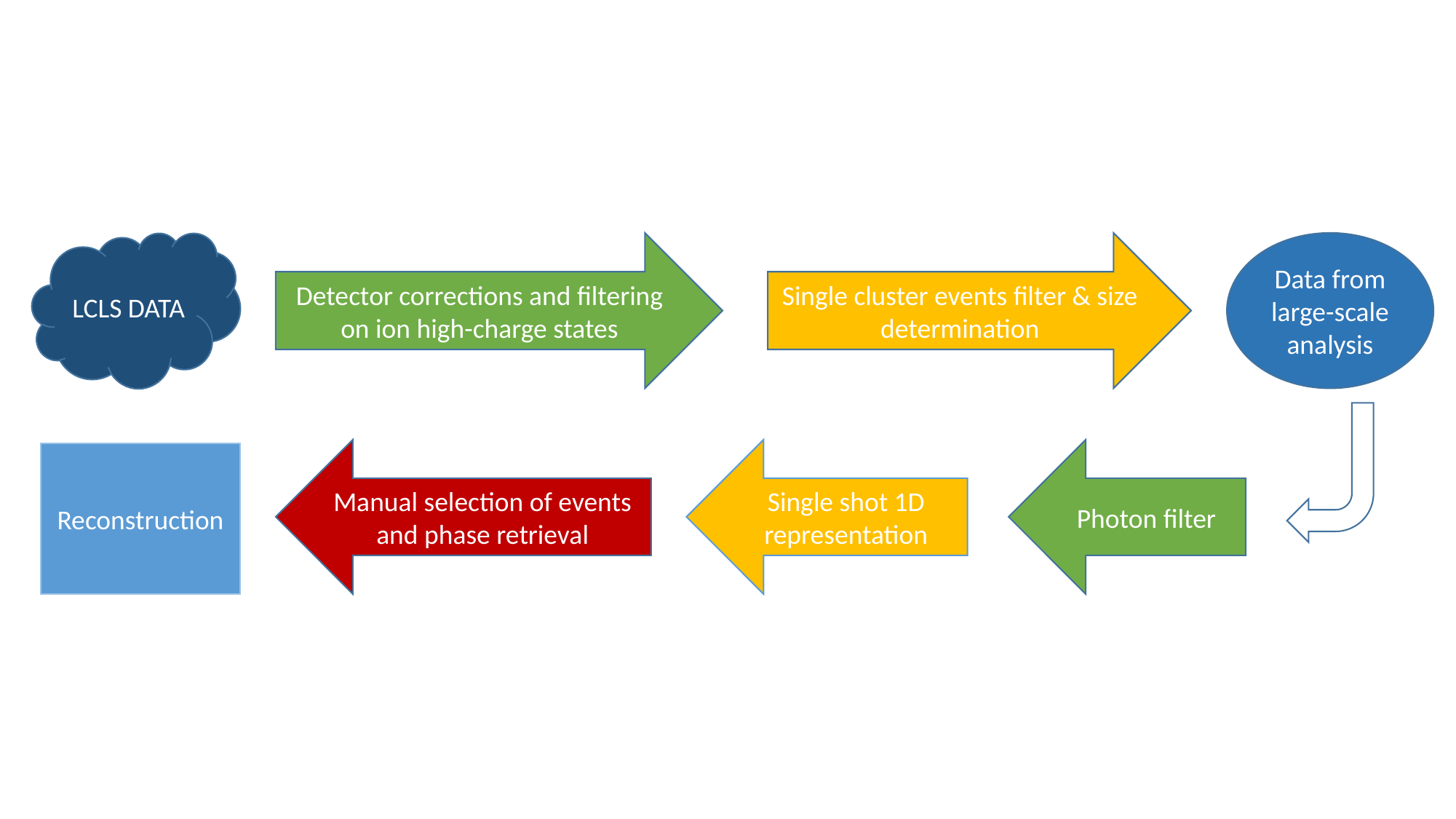

Data from large-scale analysis
Detector corrections and filtering on ion high-charge states
Single cluster events filter & size determination
LCLS DATA

Manual selection of events and phase retrieval
Single shot 1D representation
Photon filter
Reconstruction